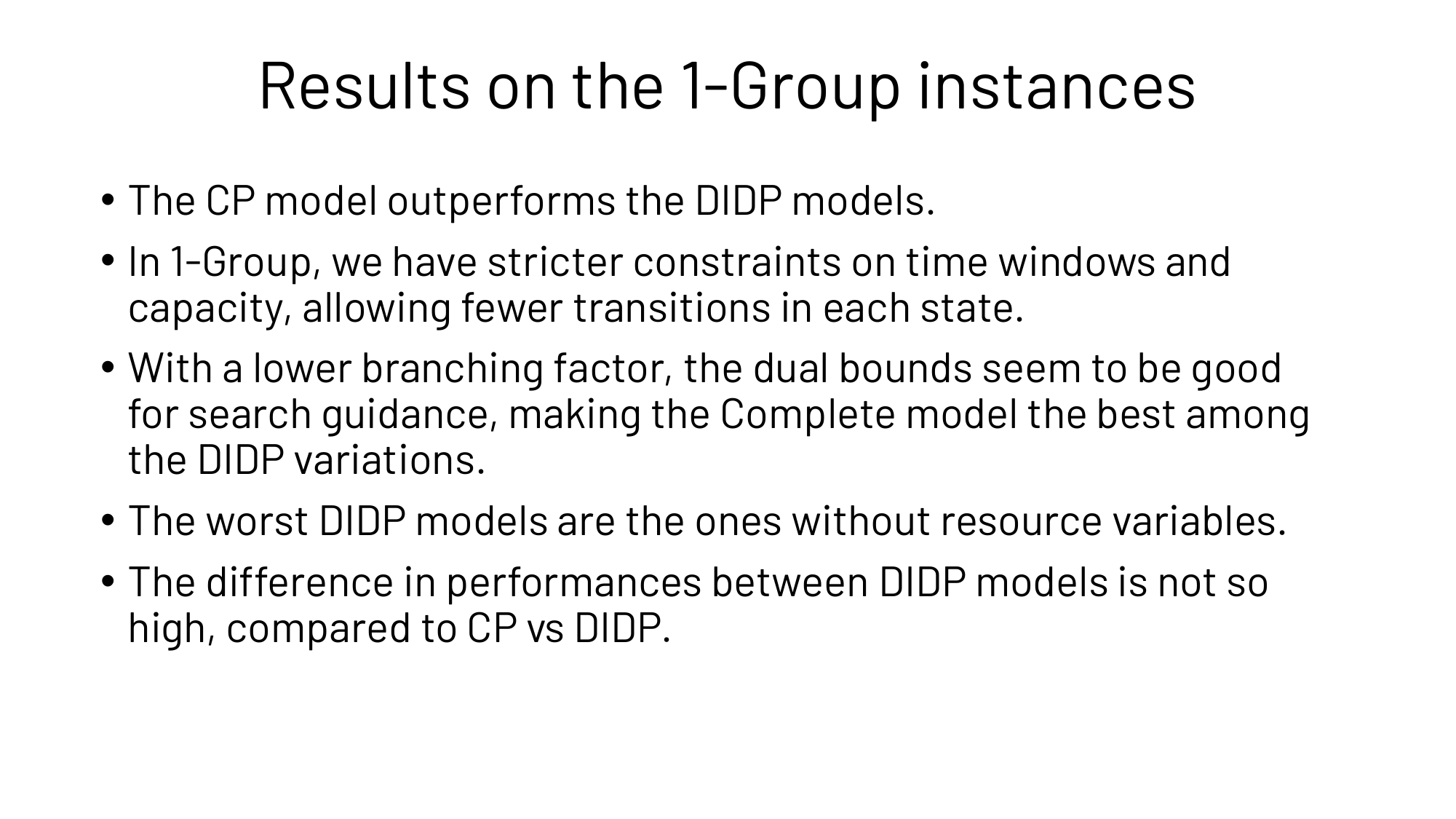

# Results on the 1-Group instances
The CP model outperforms the DIDP models.
In 1-Group, we have stricter constraints on time windows and capacity, allowing fewer transitions in each state.
With a lower branching factor, the dual bounds seem to be good for search guidance, making the Complete model the best among the DIDP variations.
The worst DIDP models are the ones without resource variables.
The difference in performances between DIDP models is not so high, compared to CP vs DIDP.